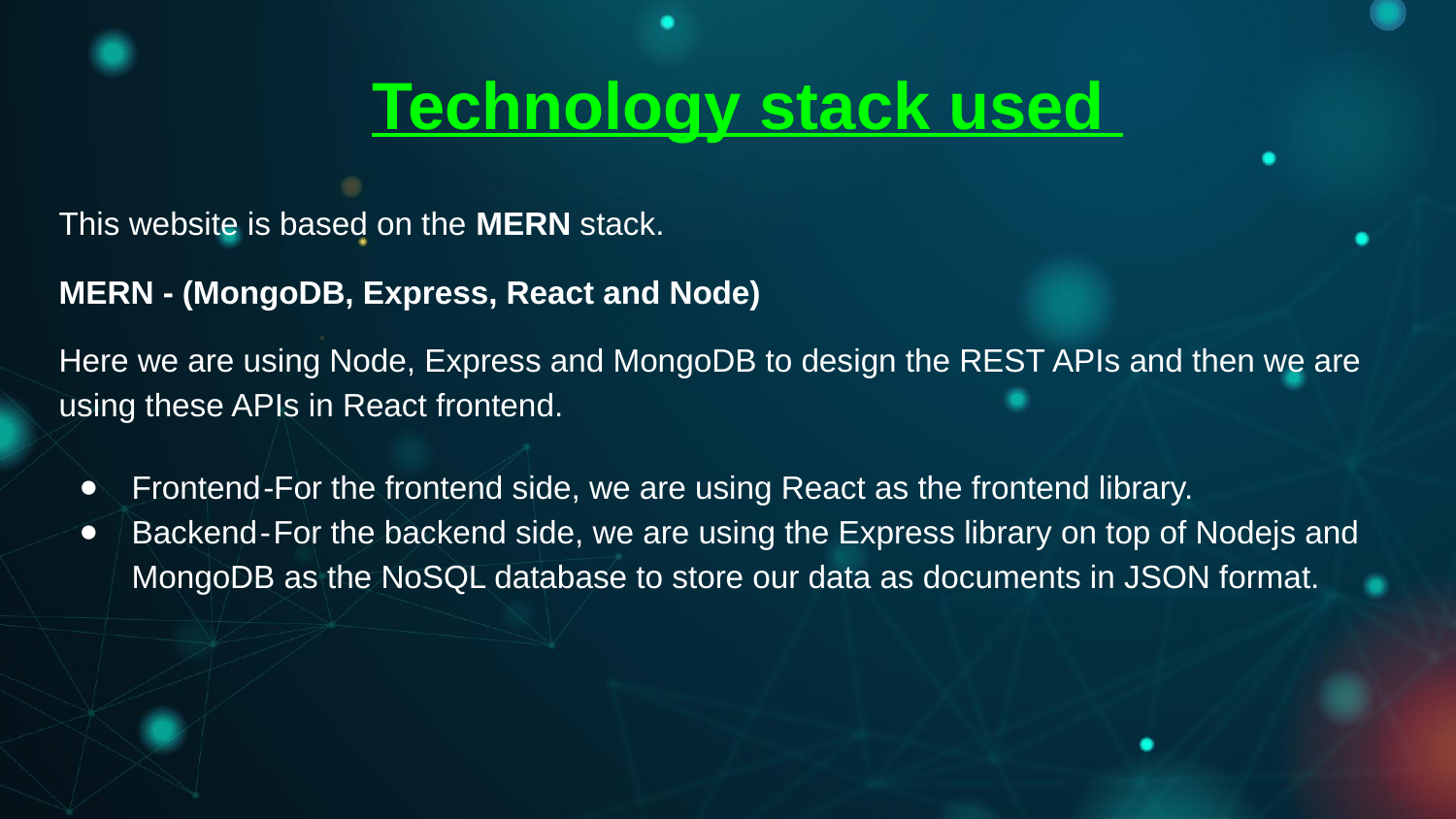

# Technology stack used

This website is based on the MERN stack.
MERN - (MongoDB, Express, React and Node)
Here we are using Node, Express and MongoDB to design the REST APIs and then we are using these APIs in React frontend.
Frontend -For the frontend side, we are using React as the frontend library.
Backend - For the backend side, we are using the Express library on top of Nodejs and MongoDB as the NoSQL database to store our data as documents in JSON format.